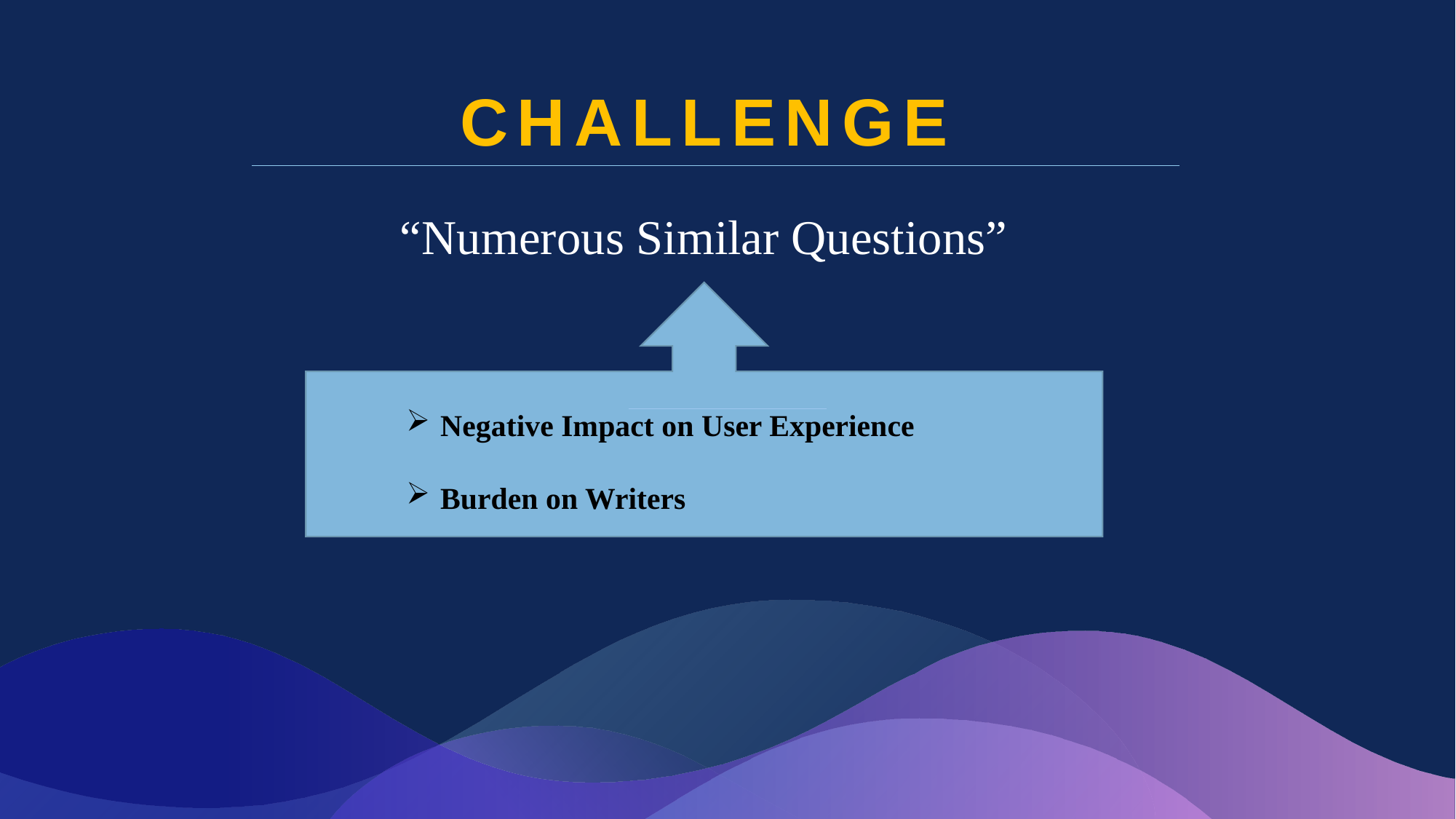

# challenge
“Numerous Similar Questions”

Negative Impact on User Experience
Burden on Writers